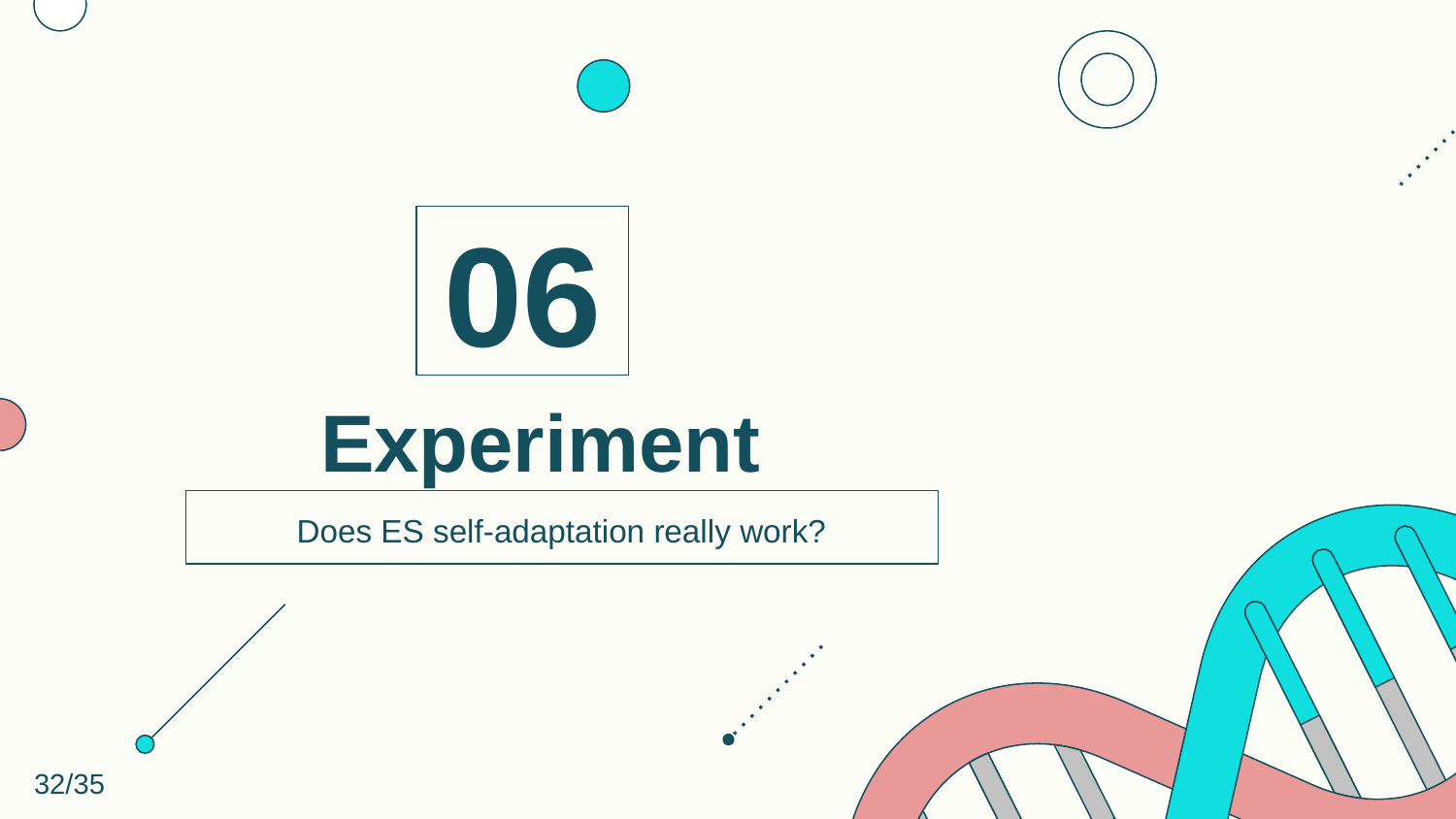

06

# Experiment
Does ES self-adaptation really work?
32/35